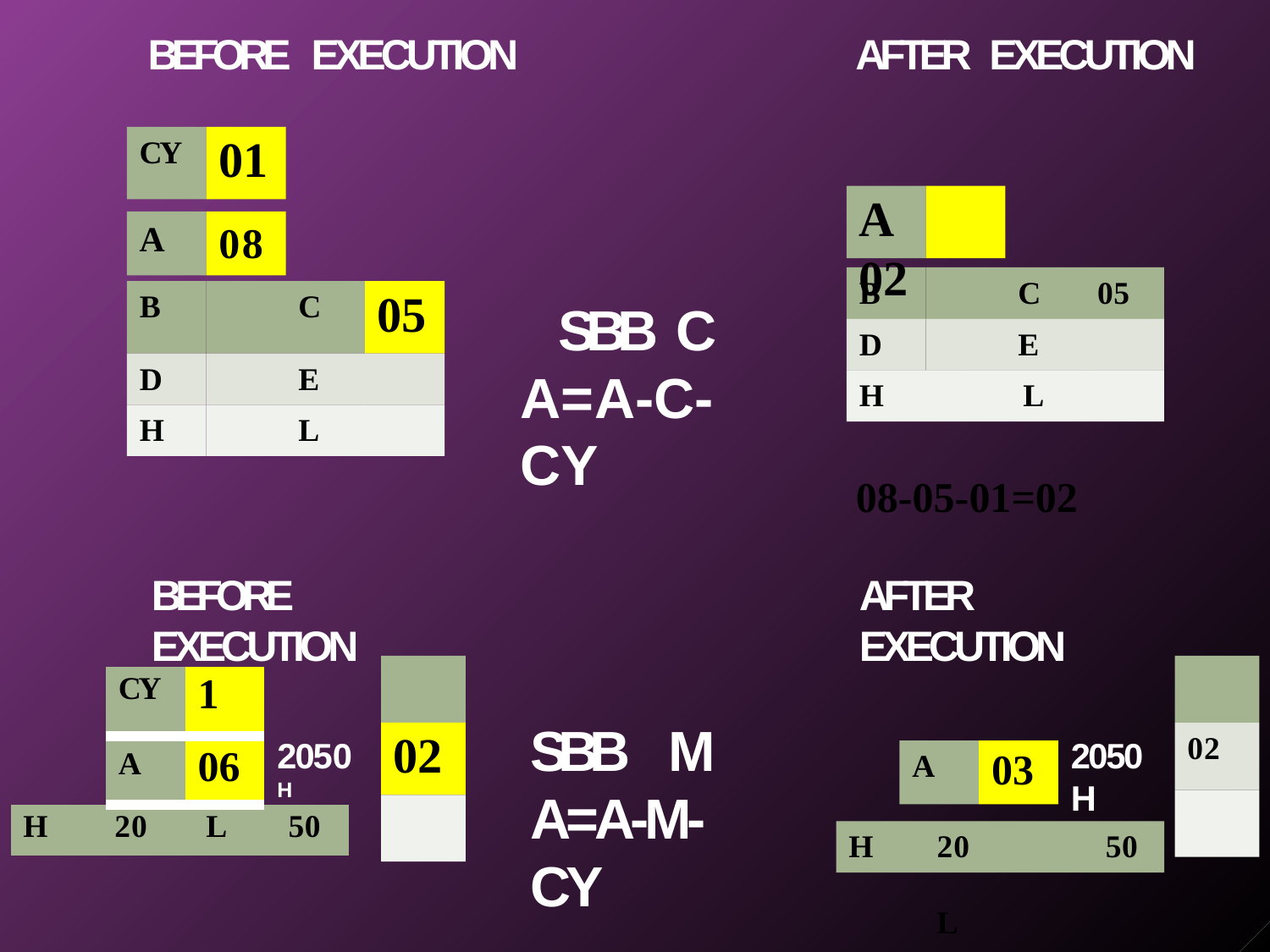

BEFORE  EXECUTION
AFTER  EXECUTION

CY

01
A	02

08
A

B
C
05
05

B
C
SBB   C  A=A-C-CY

D
E

D
E
H	L

08-05-01=02

H
L
BEFORE EXECUTION
AFTER EXECUTION

|  | CY | 1 |  |
| --- | --- | --- | --- |
|  | A | 06 |  |
| H | 20 | L | 50 |
SBB   M
02
02
2050H
2050H

A

03
A=A-M-CY

20	L
06-02-1=03

H
50